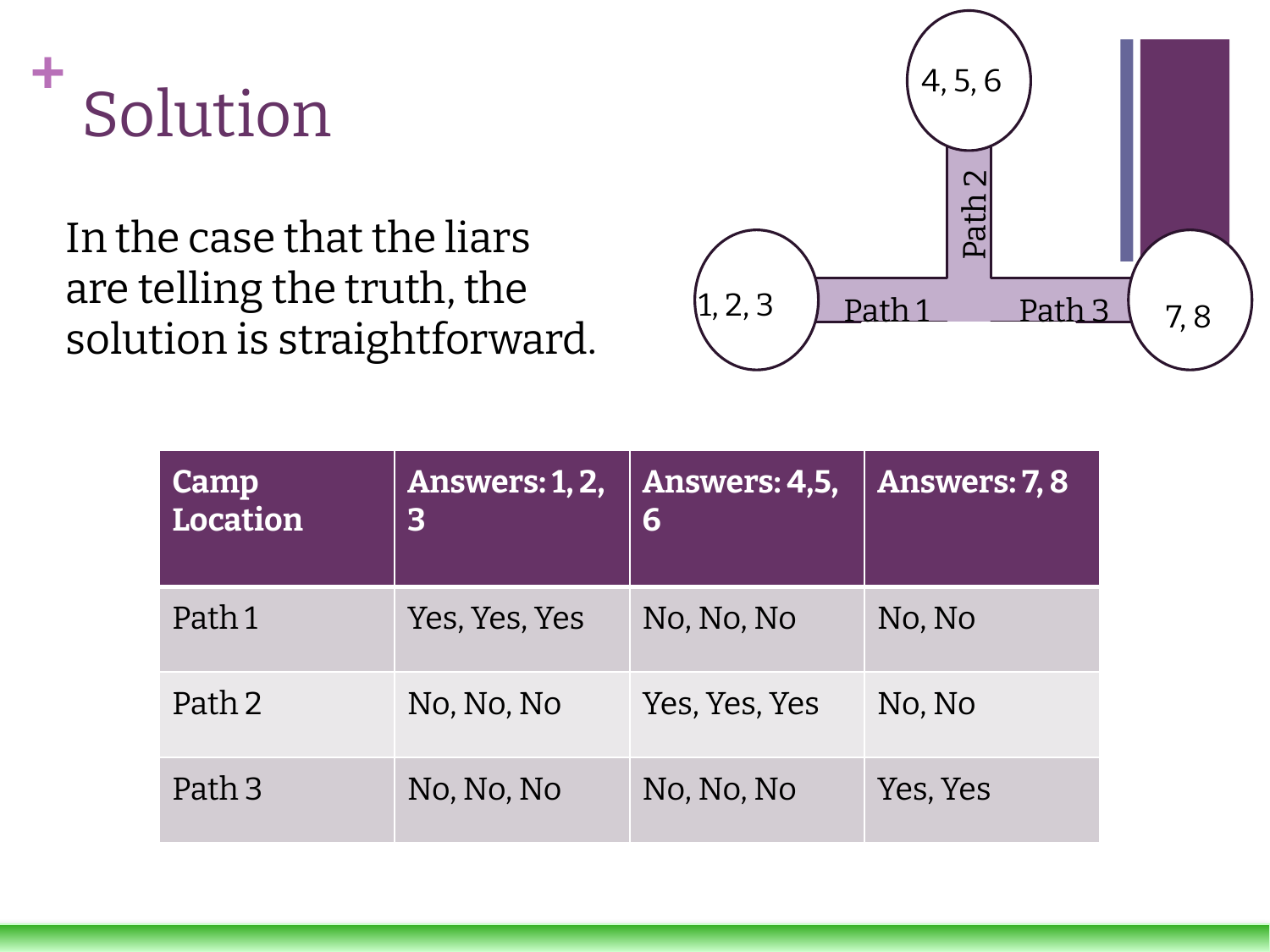

4, 5, 6

# Solution
Path 2
In the case that the liars are telling the truth, the solution is straightforward.

1, 2, 3
Path 1
Path 3
7, 8

| Camp Location | Answers: 1, 2, 3 | Answers: 4,5, 6 | Answers: 7, 8 |
| --- | --- | --- | --- |
| Path 1 | Yes, Yes, Yes | No, No, No | No, No |
| Path 2 | No, No, No | Yes, Yes, Yes | No, No |
| Path 3 | No, No, No | No, No, No | Yes, Yes |